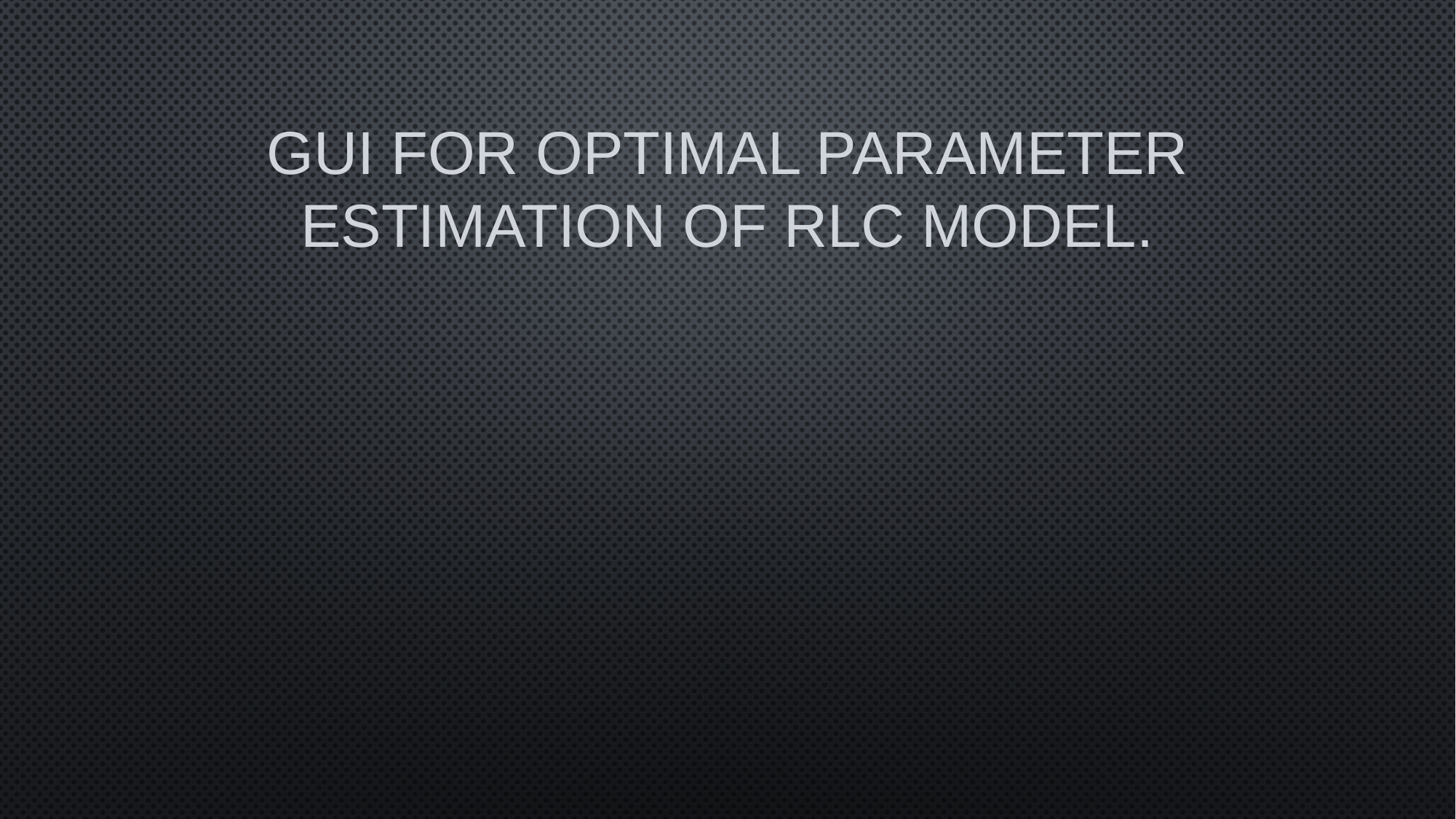

# GUI FOR Optimal Parameter Estimation of RLC Model.